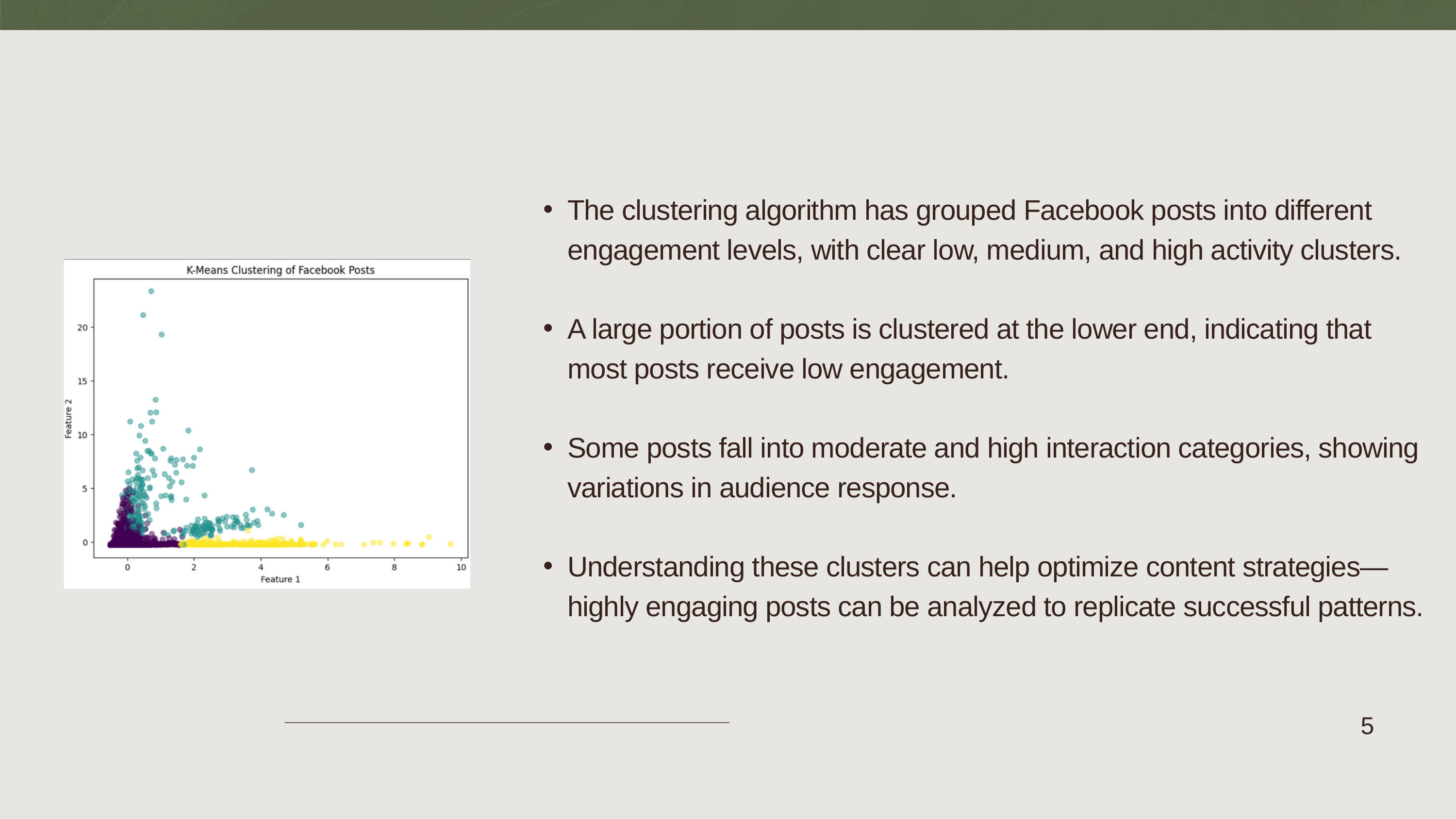

The clustering algorithm has grouped Facebook posts into different engagement levels, with clear low, medium, and high activity clusters.

A large portion of posts is clustered at the lower end, indicating that most posts receive low engagement.

Some posts fall into moderate and high interaction categories, showing variations in audience response.

Understanding these clusters can help optimize content strategies—highly engaging posts can be analyzed to replicate successful patterns.

5